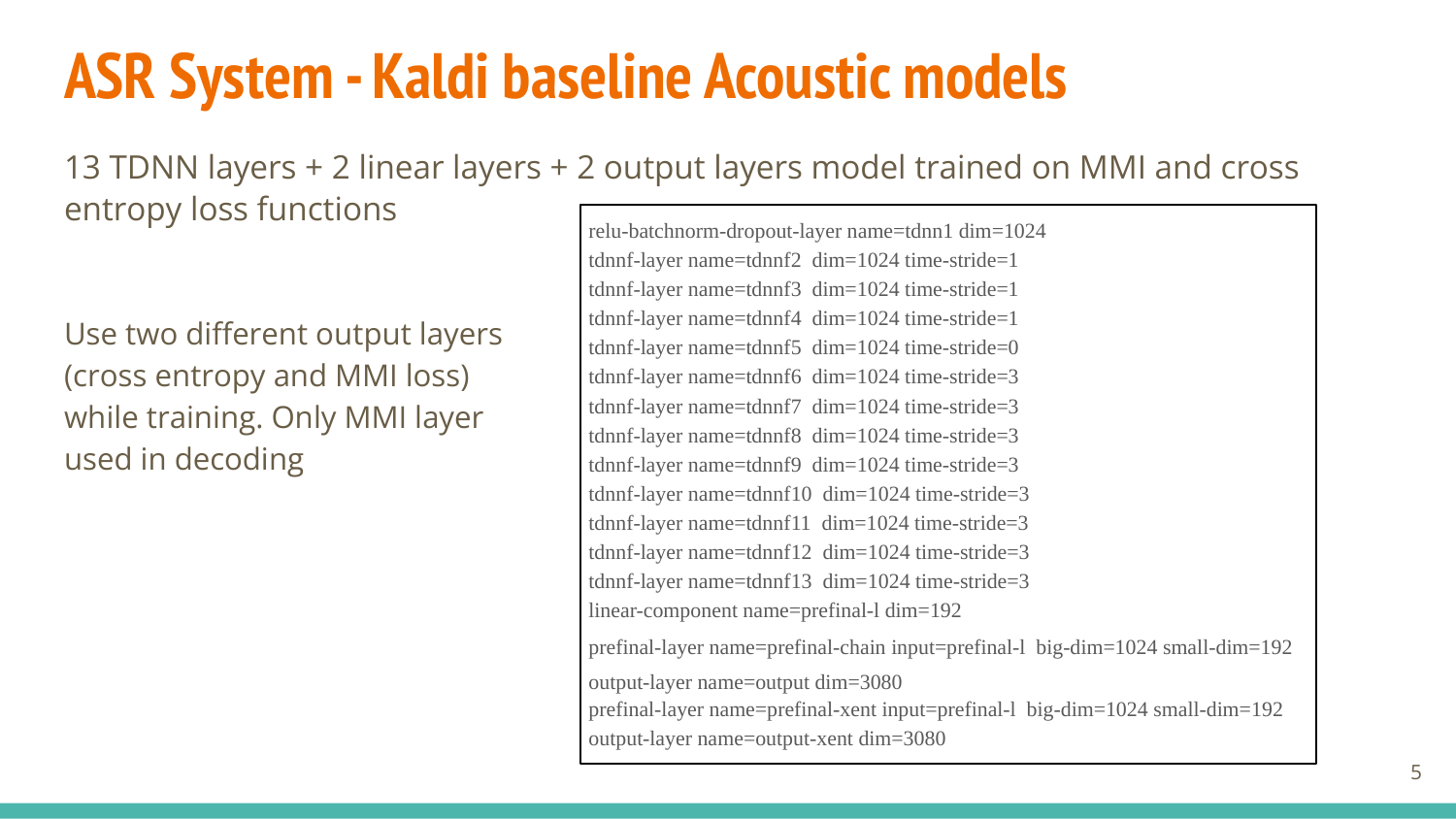

# ASR System - Kaldi baseline Acoustic models
13 TDNN layers + 2 linear layers + 2 output layers model trained on MMI and cross entropy loss functions

relu-batchnorm-dropout-layer name=tdnn1 dim=1024
tdnnf-layer name=tdnnf2  dim=1024 time-stride=1
tdnnf-layer name=tdnnf3  dim=1024 time-stride=1
tdnnf-layer name=tdnnf4  dim=1024 time-stride=1
tdnnf-layer name=tdnnf5  dim=1024 time-stride=0
tdnnf-layer name=tdnnf6  dim=1024 time-stride=3
tdnnf-layer name=tdnnf7  dim=1024 time-stride=3
tdnnf-layer name=tdnnf8  dim=1024 time-stride=3
tdnnf-layer name=tdnnf9  dim=1024 time-stride=3
tdnnf-layer name=tdnnf10  dim=1024 time-stride=3
tdnnf-layer name=tdnnf11  dim=1024 time-stride=3
tdnnf-layer name=tdnnf12  dim=1024 time-stride=3
tdnnf-layer name=tdnnf13  dim=1024 time-stride=3
linear-component name=prefinal-l dim=192
prefinal-layer name=prefinal-chain input=prefinal-l  big-dim=1024 small-dim=192 output-layer name=output dim=3080
prefinal-layer name=prefinal-xent input=prefinal-l  big-dim=1024 small-dim=192
output-layer name=output-xent dim=3080
Use two different output layers (cross entropy and MMI loss) while training. Only MMI layer used in decoding
5